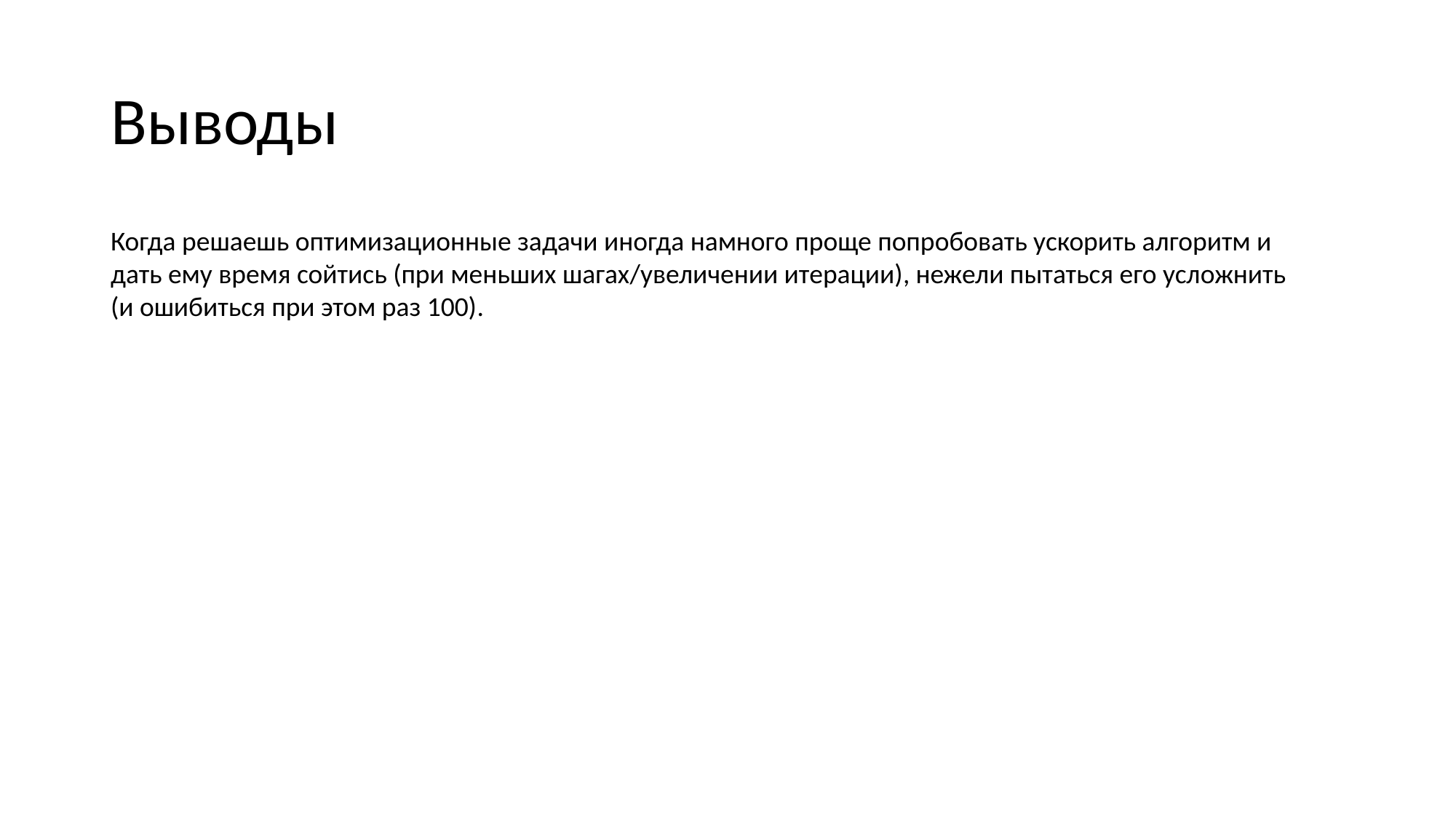

# Выводы
Когда решаешь оптимизационные задачи иногда намного проще попробовать ускорить алгоритм и дать ему время сойтись (при меньших шагах/увеличении итерации), нежели пытаться его усложнить (и ошибиться при этом раз 100).